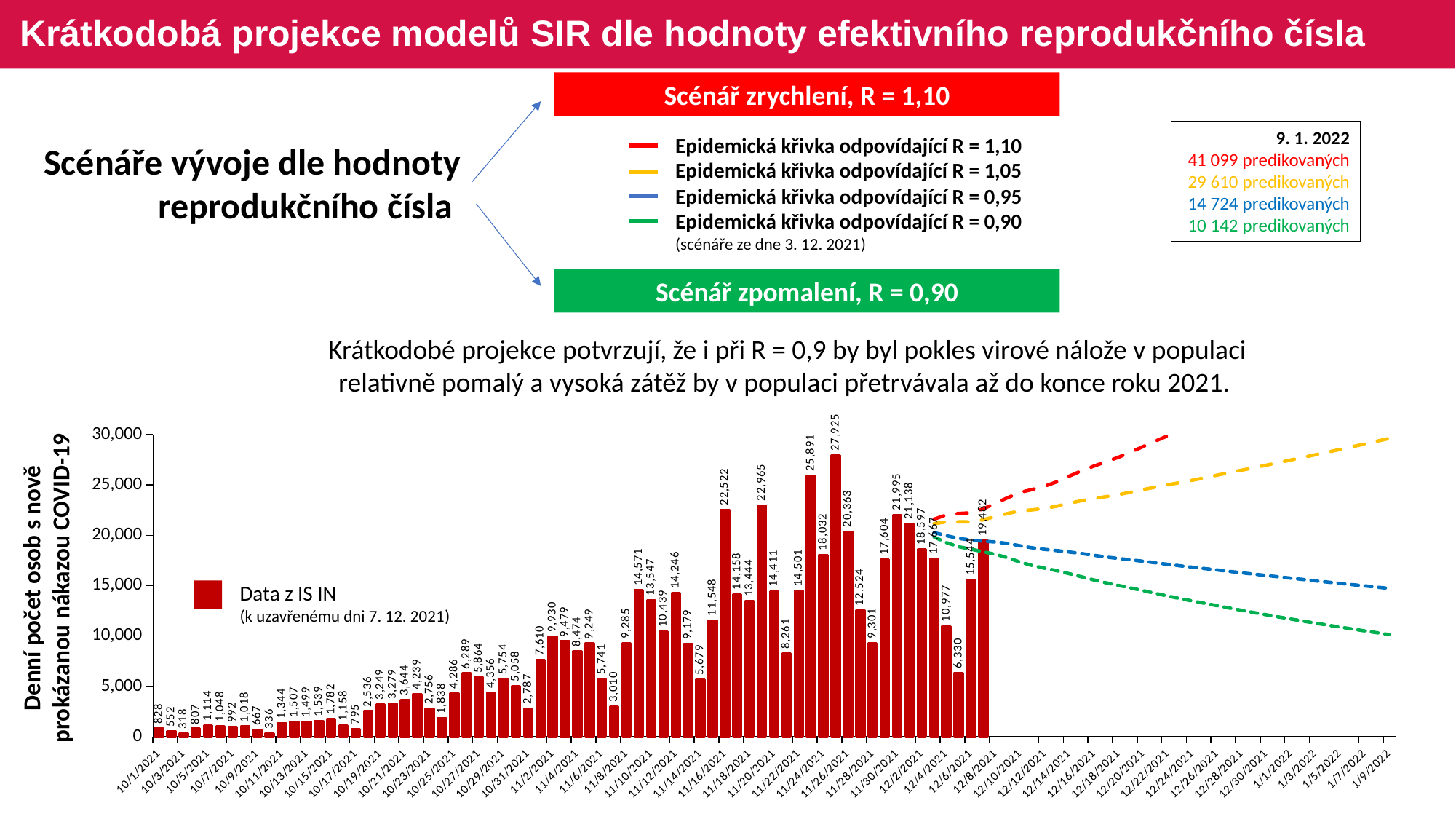

# Krátkodobá projekce modelů SIR dle hodnoty efektivního reprodukčního čísla
Scénář zrychlení, R = 1,10
9. 1. 2022
41 099 predikovaných
29 610 predikovaných
14 724 predikovaných
10 142 predikovaných
Epidemická křivka odpovídající R = 1,10
Scénáře vývoje dle hodnoty reprodukčního čísla
Epidemická křivka odpovídající R = 1,05
Epidemická křivka odpovídající R = 0,95
Epidemická křivka odpovídající R = 0,90
(scénáře ze dne 3. 12. 2021)
Scénář zpomalení, R = 0,90
Krátkodobé projekce potvrzují, že i při R = 0,9 by byl pokles virové nálože v populaci relativně pomalý a vysoká zátěž by v populaci přetrvávala až do konce roku 2021.

### Chart

| Category | Denní počet případů | model | 0,75 | 0,85 | 0,95 | 1,10 |
|---|---|---|---|---|---|---|
| 44470 | 828.0 | None | None | None | None | None |
| 44471 | 552.0 | None | None | None | None | None |
| 44472 | 318.0 | None | None | None | None | None |
| 44473 | 807.0 | None | None | None | None | None |
| 44474 | 1114.0 | None | None | None | None | None |
| 44475 | 1048.0 | None | None | None | None | None |
| 44476 | 992.0 | None | None | None | None | None |
| 44477 | 1018.0 | None | None | None | None | None |
| 44478 | 667.0 | None | None | None | None | None |
| 44479 | 336.0 | None | None | None | None | None |
| 44480 | 1344.0 | None | None | None | None | None |
| 44481 | 1507.0 | None | None | None | None | None |
| 44482 | 1499.0 | None | None | None | None | None |
| 44483 | 1539.0 | None | None | None | None | None |
| 44484 | 1782.0 | None | None | None | None | None |
| 44485 | 1158.0 | None | None | None | None | None |
| 44486 | 795.0 | None | None | None | None | None |
| 44487 | 2536.0 | None | None | None | None | None |
| 44488 | 3249.0 | None | None | None | None | None |
| 44489 | 3279.0 | None | None | None | None | None |
| 44490 | 3644.0 | None | None | None | None | None |
| 44491 | 4239.0 | None | None | None | None | None |
| 44492 | 2756.0 | None | None | None | None | None |
| 44493 | 1838.0 | None | None | None | None | None |
| 44494 | 4286.0 | None | None | None | None | None |
| 44495 | 6289.0 | None | None | None | None | None |
| 44496 | 5864.0 | None | None | None | None | None |
| 44497 | 4356.0 | None | None | None | None | None |
| 44498 | 5754.0 | None | None | None | None | None |
| 44499 | 5058.0 | None | None | None | None | None |
| 44500 | 2787.0 | None | None | None | None | None |
| 44501 | 7610.0 | None | None | None | None | None |
| 44502 | 9930.0 | None | None | None | None | None |
| 44503 | 9479.0 | None | None | None | None | None |
| 44504 | 8474.0 | None | None | None | None | None |
| 44505 | 9249.0 | None | None | None | None | None |
| 44506 | 5741.0 | None | None | None | None | None |
| 44507 | 3010.0 | None | None | None | None | None |
| 44508 | 9285.0 | None | None | None | None | None |
| 44509 | 14571.0 | None | None | None | None | None |
| 44510 | 13547.0 | None | None | None | None | None |
| 44511 | 10439.0 | None | None | None | None | None |
| 44512 | 14246.0 | None | None | None | None | None |
| 44513 | 9179.0 | None | None | None | None | None |
| 44514 | 5679.0 | None | None | None | None | None |
| 44515 | 11548.0 | None | None | None | None | None |
| 44516 | 22522.0 | None | None | None | None | None |
| 44517 | 14158.0 | None | None | None | None | None |
| 44518 | 13444.0 | None | None | None | None | None |
| 44519 | 22965.0 | None | None | None | None | None |
| 44520 | 14411.0 | None | None | None | None | None |
| 44521 | 8261.0 | None | None | None | None | None |
| 44522 | 14501.0 | None | None | None | None | None |
| 44523 | 25891.0 | None | None | None | None | None |
| 44524 | 18032.0 | None | None | None | None | None |
| 44525 | 27925.0 | None | None | None | None | None |
| 44526 | 20363.0 | None | None | None | None | None |
| 44527 | 12524.0 | None | None | None | None | None |
| 44528 | 9301.0 | None | None | None | None | None |
| 44529 | 17604.0 | None | None | None | None | None |
| 44530 | 21995.0 | None | None | None | None | None |
| 44531 | 21138.0 | None | None | None | None | None |
| 44532 | 18597.0 | None | None | None | None | None |
| 44533 | 17667.0 | None | 19826.0 | 20269.0 | 21156.0 | 21599.0 |
| 44534 | 10977.0 | None | 19267.0 | 19955.0 | 21332.0 | 22021.0 |
| 44535 | 6330.0 | None | 18859.0 | 19685.0 | 21335.0 | 22161.0 |
| 44536 | 15544.0 | None | 18617.0 | 19522.0 | 21329.0 | 22233.0 |
| 44537 | 19482.0 | None | 18360.0 | 19409.0 | 21538.0 | 22619.0 |
| 44538 | None | None | 18102.0 | 19331.0 | 21872.0 | 23184.0 |
| 44539 | None | None | 17757.0 | 19180.0 | 22172.0 | 23741.0 |
| 44540 | None | None | 17329.0 | 18953.0 | 22415.0 | 24253.0 |
| 44541 | None | None | 16991.0 | 18745.0 | 22523.0 | 24547.0 |
| 44542 | None | None | 16724.0 | 18596.0 | 22669.0 | 24875.0 |
| 44543 | None | None | 16473.0 | 18475.0 | 22892.0 | 25314.0 |
| 44544 | None | None | 16181.0 | 18339.0 | 23178.0 | 25872.0 |
| 44545 | None | None | 15873.0 | 18182.0 | 23437.0 | 26404.0 |
| 44546 | None | None | 15562.0 | 18007.0 | 23648.0 | 26869.0 |
| 44547 | None | None | 15273.0 | 17839.0 | 23837.0 | 27303.0 |
| 44548 | None | None | 15014.0 | 17692.0 | 24037.0 | 27748.0 |
| 44549 | None | None | 14763.0 | 17558.0 | 24277.0 | 28258.0 |
| 44550 | None | None | 14501.0 | 17419.0 | 24534.0 | 28807.0 |
| 44551 | None | None | 14231.0 | 17268.0 | 24783.0 | 29354.0 |
| 44552 | None | None | 13968.0 | 17114.0 | 25008.0 | 29870.0 |
| 44553 | None | None | 13719.0 | 16967.0 | 25228.0 | 30380.0 |
| 44554 | None | None | 13480.0 | 16827.0 | 25461.0 | 30913.0 |
| 44555 | None | None | 13245.0 | 16691.0 | 25709.0 | 31477.0 |
| 44556 | None | None | 13010.0 | 16554.0 | 25964.0 | 32060.0 |
| 44557 | None | None | 12775.0 | 16413.0 | 26213.0 | 32644.0 |
| 44558 | None | None | 12546.0 | 16272.0 | 26456.0 | 33223.0 |
| 44559 | None | None | 12324.0 | 16136.0 | 26700.0 | 33807.0 |
| 44560 | None | None | 12108.0 | 16003.0 | 26951.0 | 34409.0 |
| 44561 | None | None | 11895.0 | 15871.0 | 27209.0 | 35032.0 |
| 44562 | None | None | 11685.0 | 15739.0 | 27471.0 | 35667.0 |
| 44563 | None | None | 11478.0 | 15608.0 | 27731.0 | 36308.0 |
| 44564 | None | None | 11276.0 | 15477.0 | 27991.0 | 36954.0 |
| 44565 | None | None | 11077.0 | 15348.0 | 28252.0 | 37610.0 |
| 44566 | None | None | 10884.0 | 15222.0 | 28518.0 | 38282.0 |
| 44567 | None | None | 10694.0 | 15096.0 | 28789.0 | 38970.0 |
| 44568 | None | None | 10506.0 | 14971.0 | 29061.0 | 39670.0 |
| 44569 | None | None | 10322.0 | 14847.0 | 29335.0 | 40380.0 |
| 44570 | None | None | 10142.0 | 14724.0 | 29610.0 | 41099.0 |
Denní počet osob s nově prokázanou nákazou COVID-19
Data z IS IN
(k uzavřenému dni 7. 12. 2021)